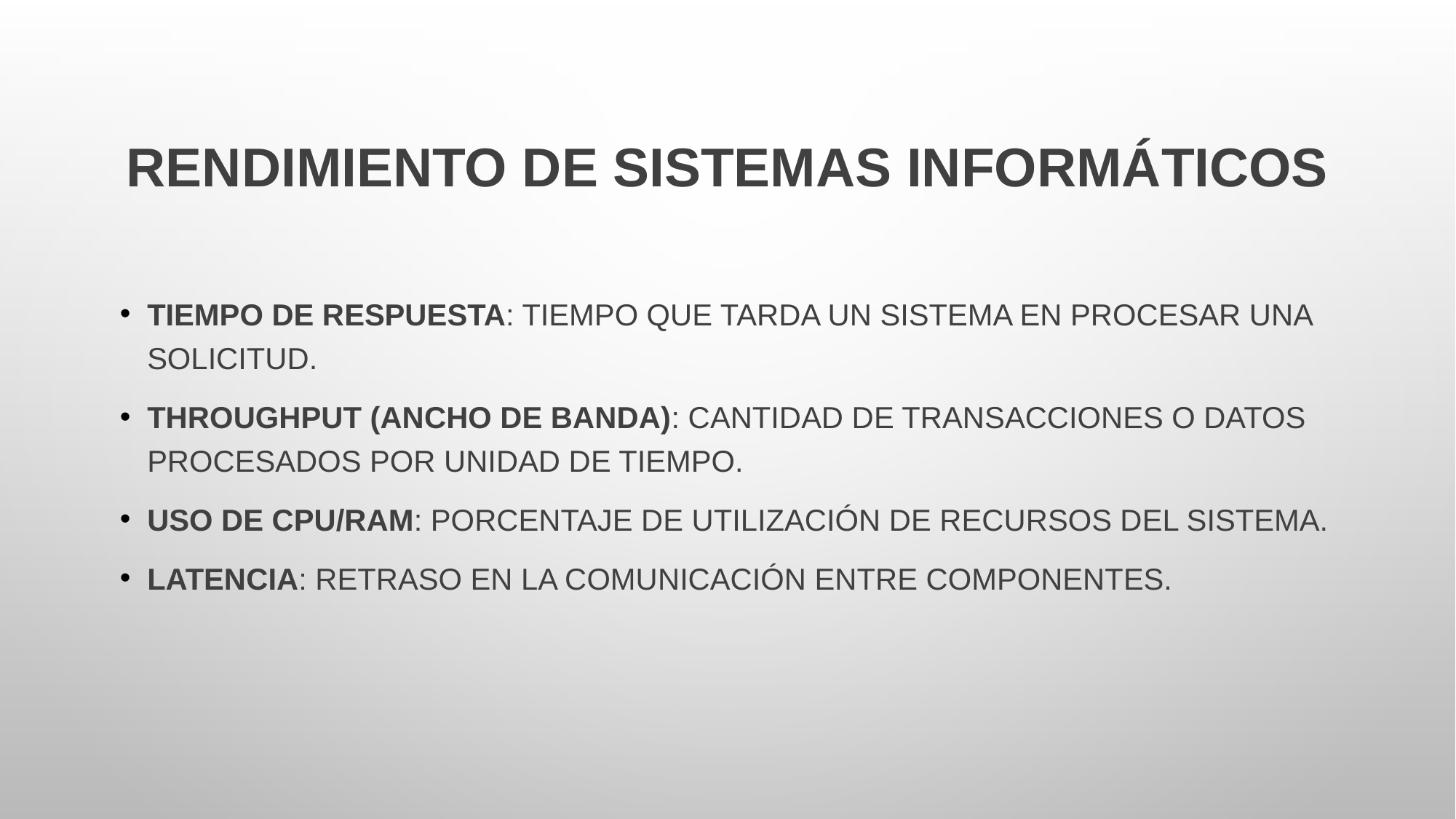

# Rendimiento de sistemas informáticos
Tiempo de respuesta: Tiempo que tarda un sistema en procesar una solicitud.
Throughput (ancho de banda): Cantidad de transacciones o datos procesados por unidad de tiempo.
Uso de CPU/RAM: Porcentaje de utilización de recursos del sistema.
Latencia: Retraso en la comunicación entre componentes.